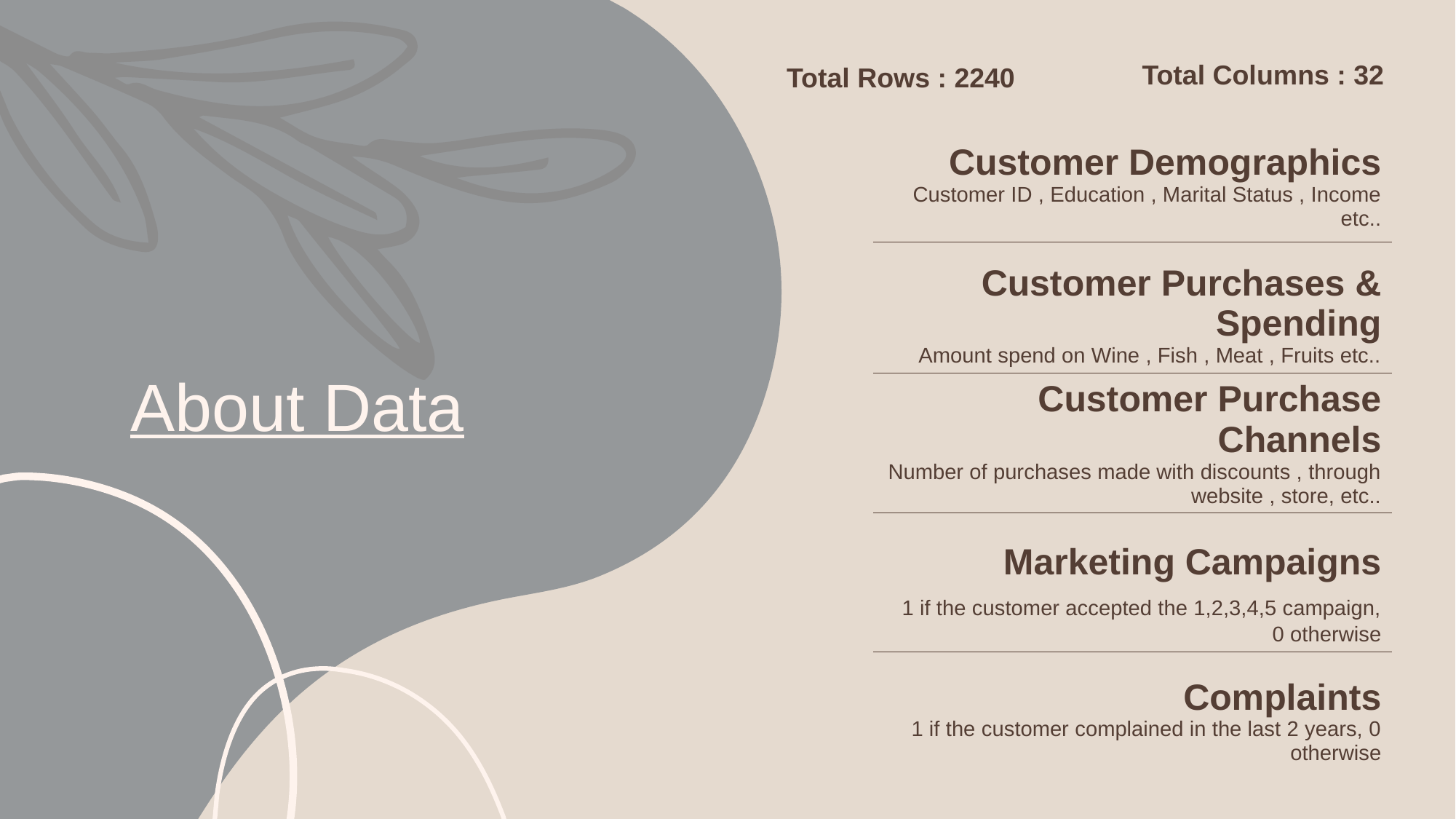

Total Columns : 32
Total Rows : 2240
# About Data
| Customer Demographics Customer ID , Education , Marital Status , Income etc.. |
| --- |
| Customer Purchases & Spending Amount spend on Wine , Fish , Meat , Fruits etc.. |
| Customer Purchase Channels Number of purchases made with discounts , through website , store, etc.. |
| Marketing Campaigns 1 if the customer accepted the 1,2,3,4,5 campaign, 0 otherwise |
| Complaints 1 if the customer complained in the last 2 years, 0 otherwise |